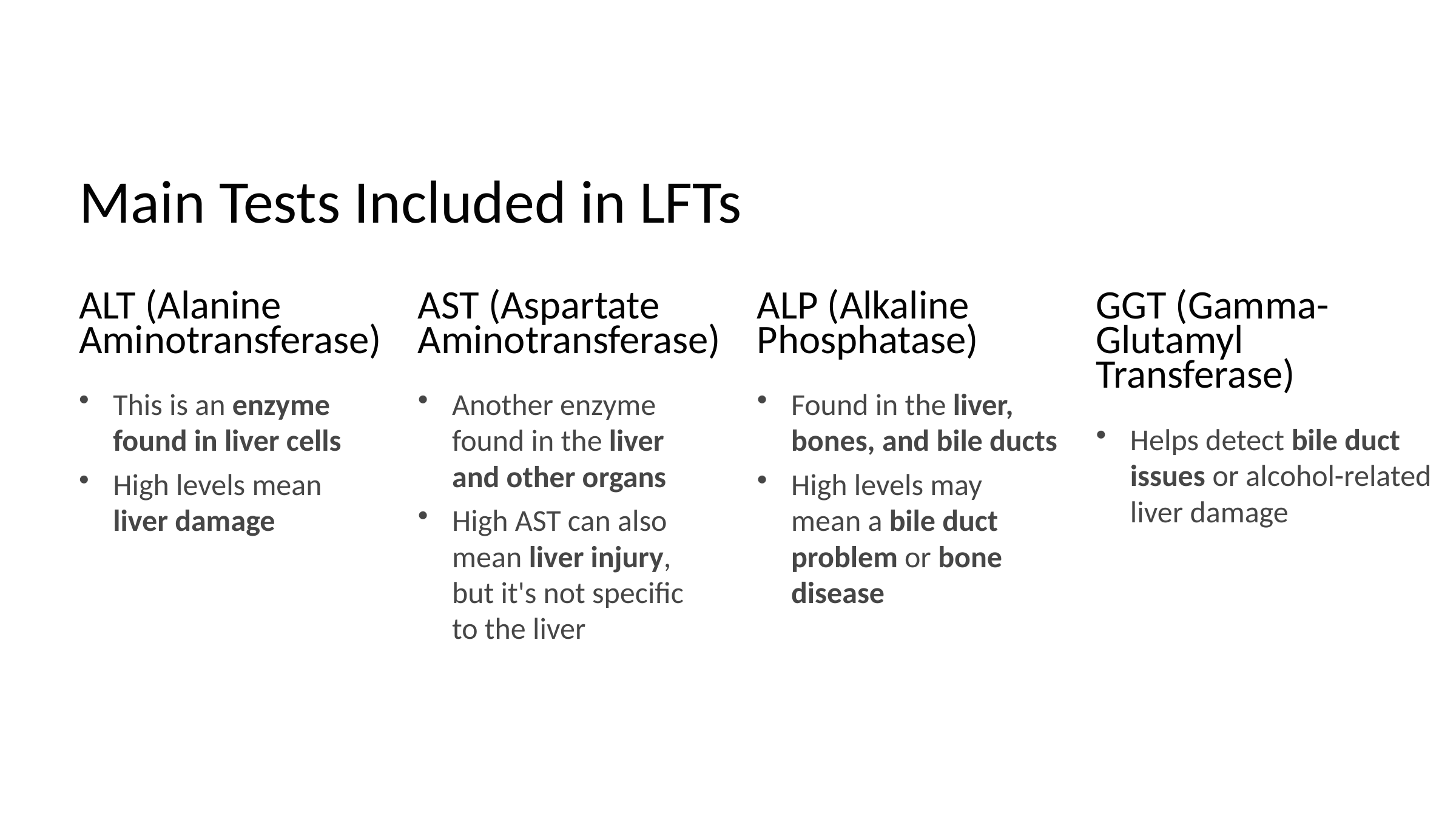

Main Tests Included in LFTs
ALT (Alanine Aminotransferase)
AST (Aspartate Aminotransferase)
ALP (Alkaline Phosphatase)
GGT (Gamma-Glutamyl Transferase)
This is an enzyme found in liver cells
Another enzyme found in the liver and other organs
Found in the liver, bones, and bile ducts
Helps detect bile duct issues or alcohol-related liver damage
High levels mean liver damage
High levels may mean a bile duct problem or bone disease
High AST can also mean liver injury, but it's not specific to the liver